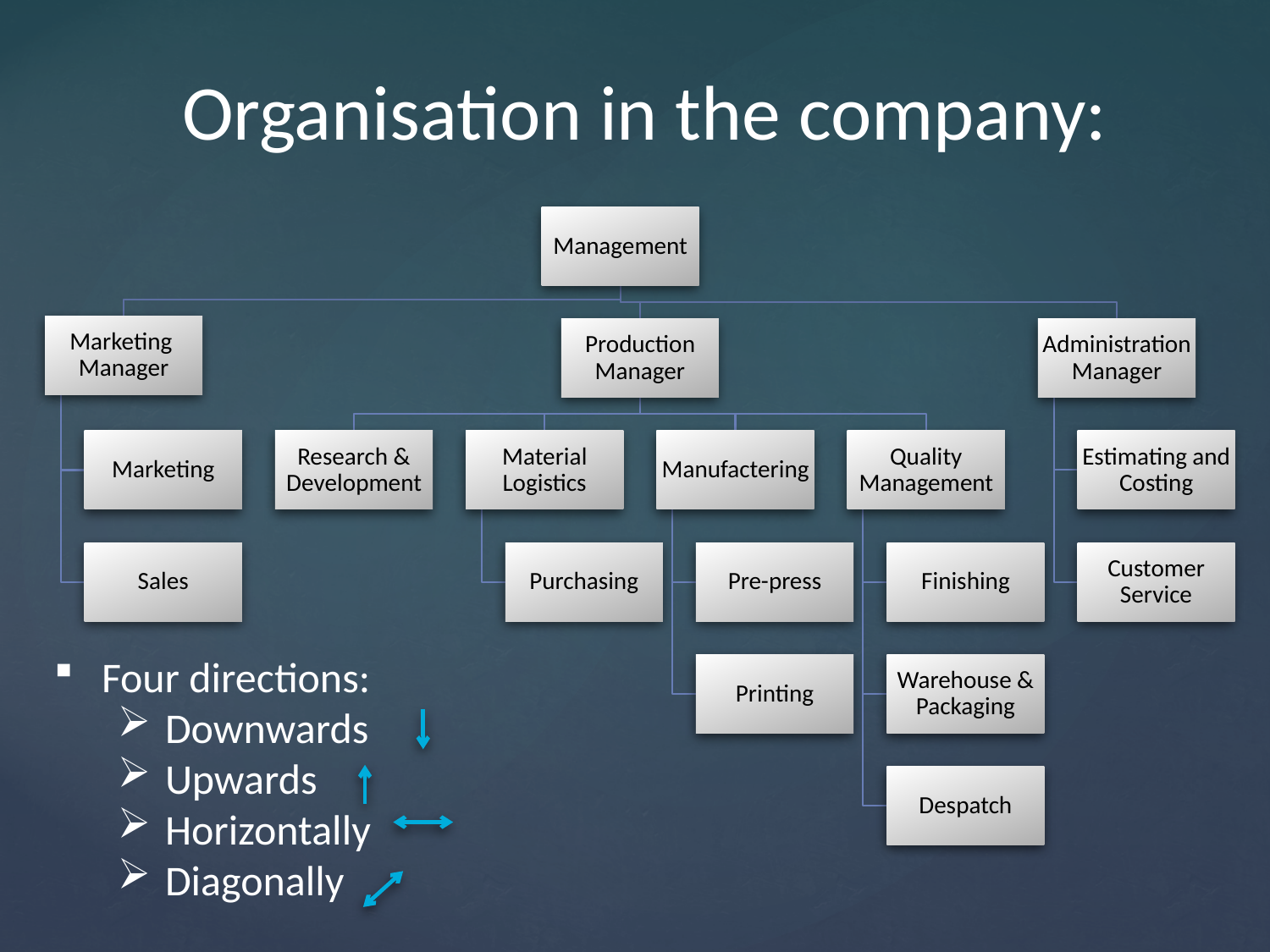

Organisation in the company:
Management
Marketing
Manager
Marketing
Sales
Production
Manager
Research & Development
Material Logistics
Purchasing
Manufactering
Pre-press
Printing
Quality Management
Finishing
Warehouse & Packaging
Despatch
Administration
Manager
Estimating and Costing
Customer Service
Four directions:
Downwards
Upwards
Horizontally
Diagonally